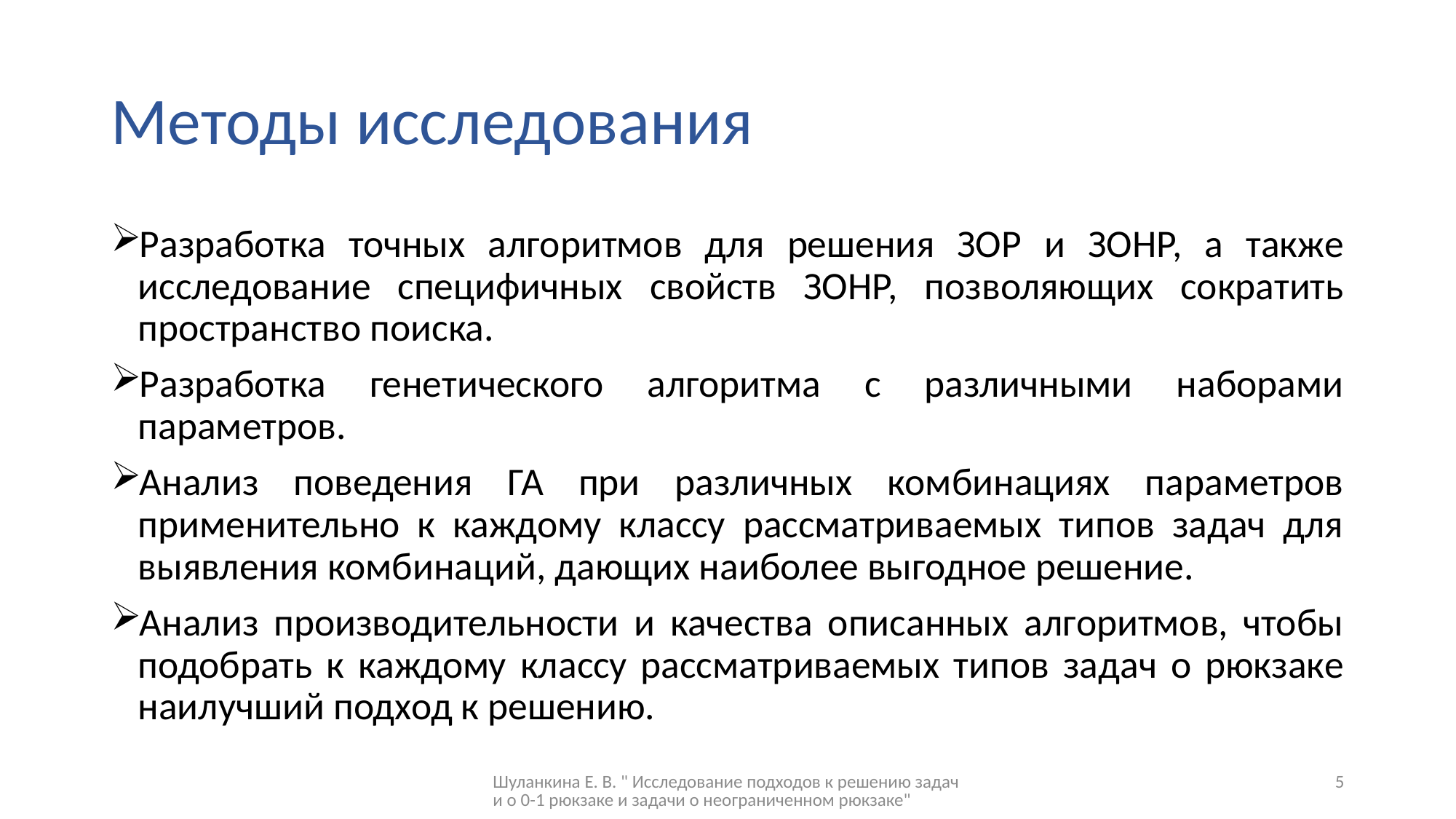

# Методы исследования
Разработка точных алгоритмов для решения ЗОР и ЗОНР, а также исследование специфичных свойств ЗОНР, позволяющих сократить пространство поиска.
Разработка генетического алгоритма с различными наборами параметров.
Анализ поведения ГА при различных комбинациях параметров применительно к каждому классу рассматриваемых типов задач для выявления комбинаций, дающих наиболее выгодное решение.
Анализ производительности и качества описанных алгоритмов, чтобы подобрать к каждому классу рассматриваемых типов задач о рюкзаке наилучший подход к решению.

Шуланкина Е. В. " Исследование подходов к решению задачи о 0-1 рюкзаке и задачи о неограниченном рюкзаке"
5